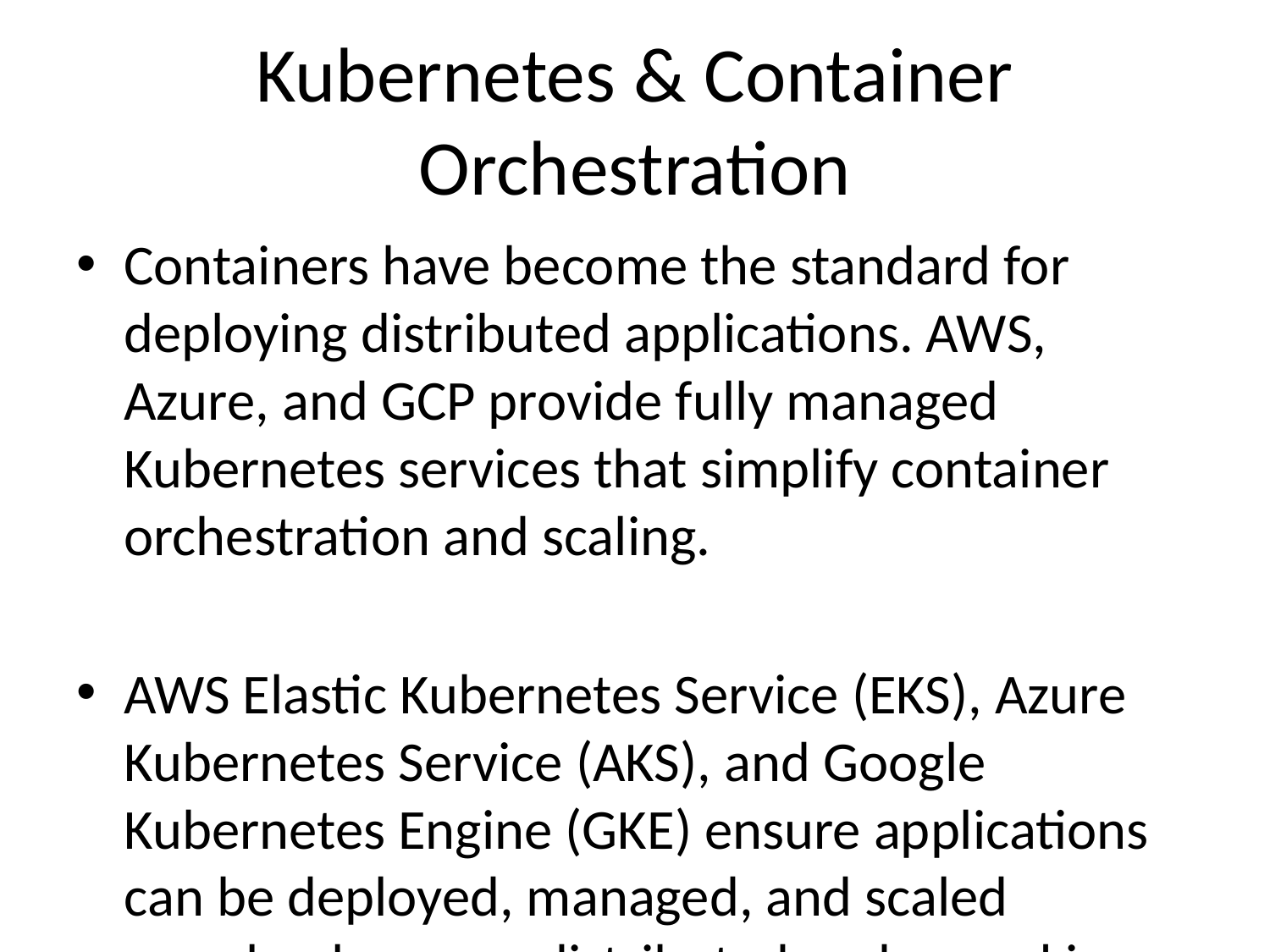

# Kubernetes & Container Orchestration
Containers have become the standard for deploying distributed applications. AWS, Azure, and GCP provide fully managed Kubernetes services that simplify container orchestration and scaling.

AWS Elastic Kubernetes Service (EKS), Azure Kubernetes Service (AKS), and Google Kubernetes Engine (GKE) ensure applications can be deployed, managed, and scaled seamlessly across distributed nodes, making them essential for microservices architectures and cloud-native applications.